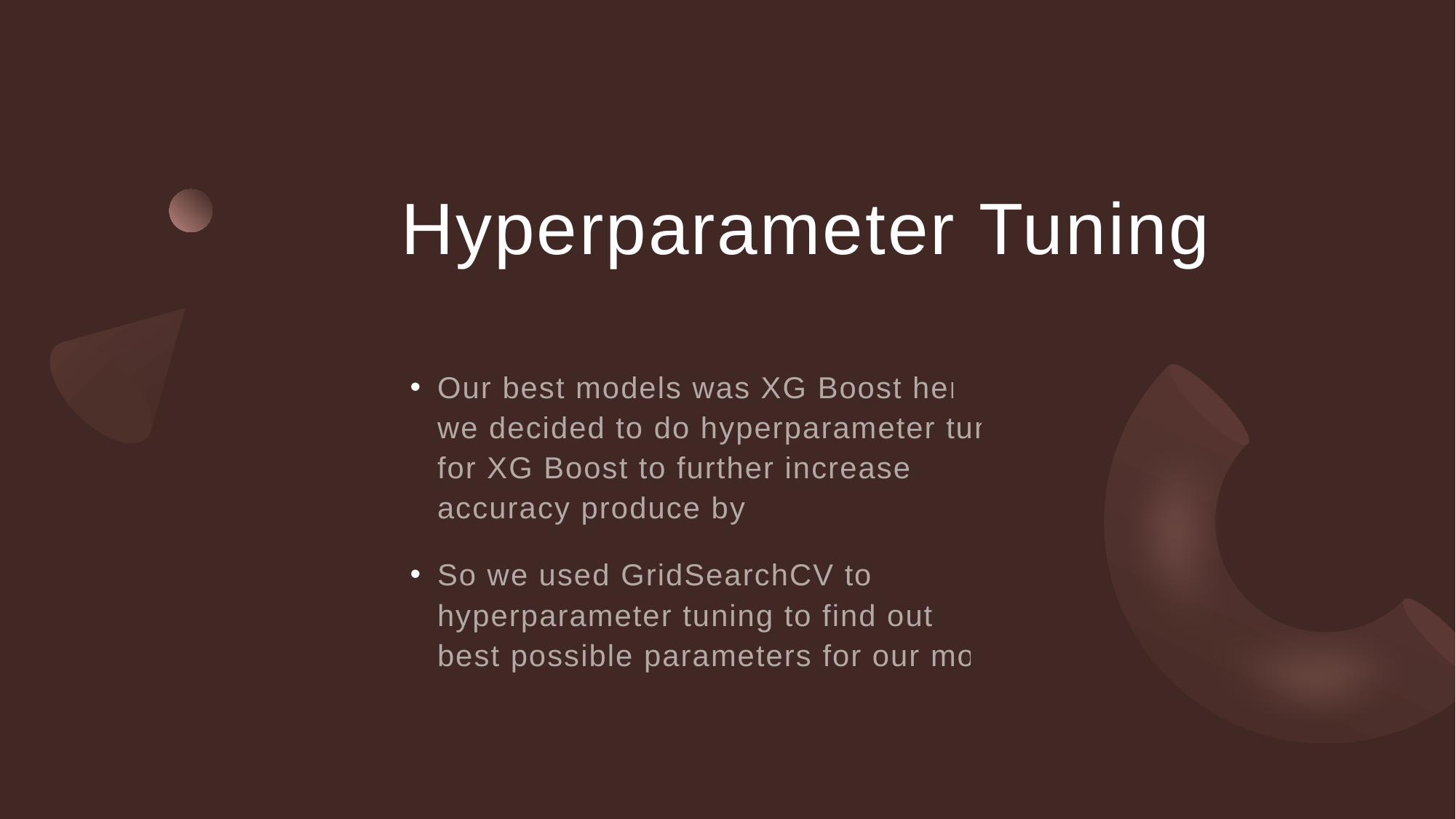

# Hyperparameter Tuning

Our best models was XG Boost hence we decided to do hyperparameter tuning for XG Boost to further increase the accuracy produce by it.
So we used GridSearchCV to do hyperparameter tuning to find out the best possible parameters for our model.